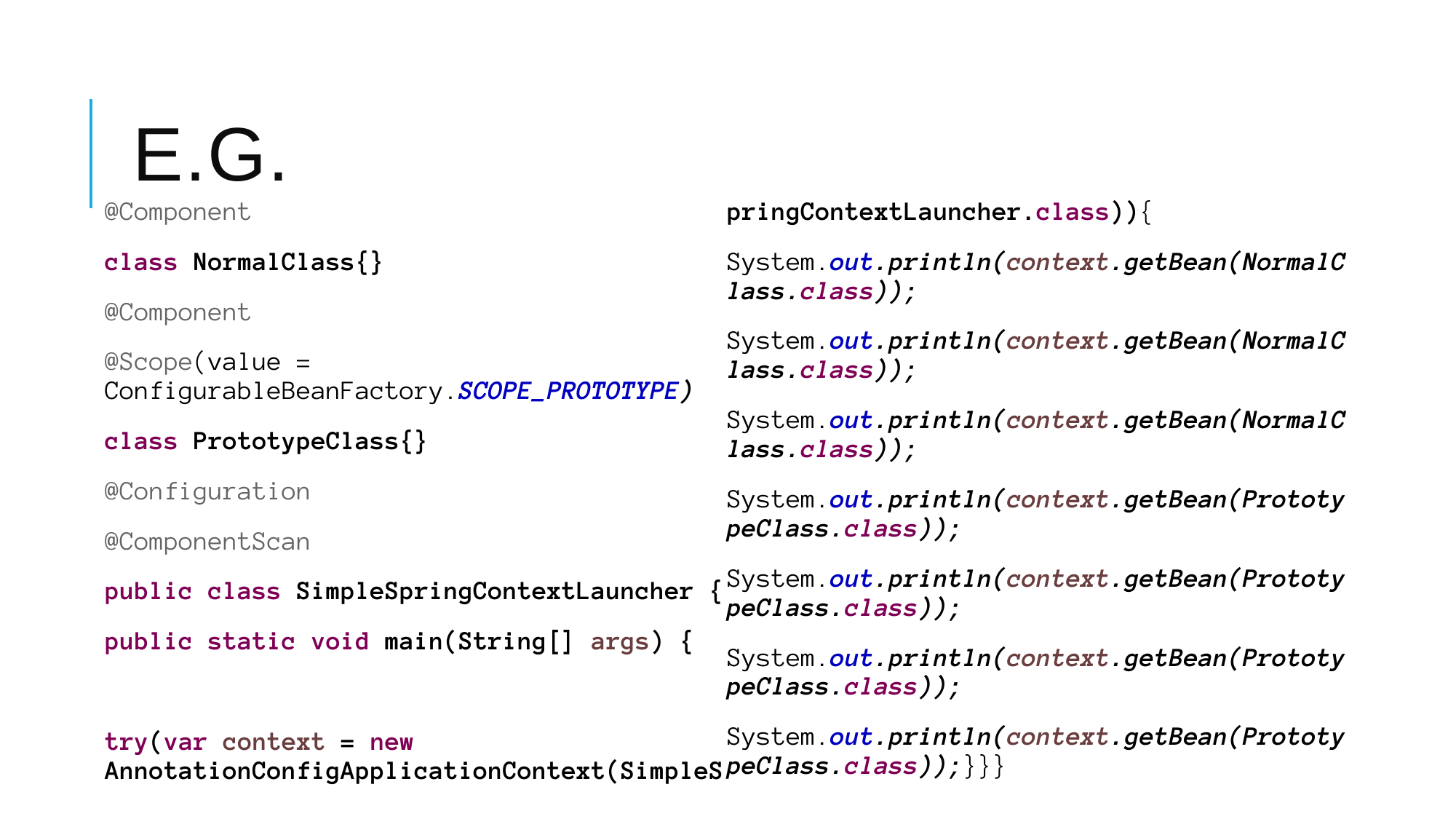

# E.g.
@Component
class NormalClass{}
@Component
@Scope(value = ConfigurableBeanFactory.SCOPE_PROTOTYPE)
class PrototypeClass{}
@Configuration
@ComponentScan
public class SimpleSpringContextLauncher {
public static void main(String[] args) {

try(var context = new AnnotationConfigApplicationContext(SimpleSpringContextLauncher.class)){
System.out.println(context.getBean(NormalClass.class));
System.out.println(context.getBean(NormalClass.class));
System.out.println(context.getBean(NormalClass.class));
System.out.println(context.getBean(PrototypeClass.class));
System.out.println(context.getBean(PrototypeClass.class));
System.out.println(context.getBean(PrototypeClass.class));
System.out.println(context.getBean(PrototypeClass.class));}}}